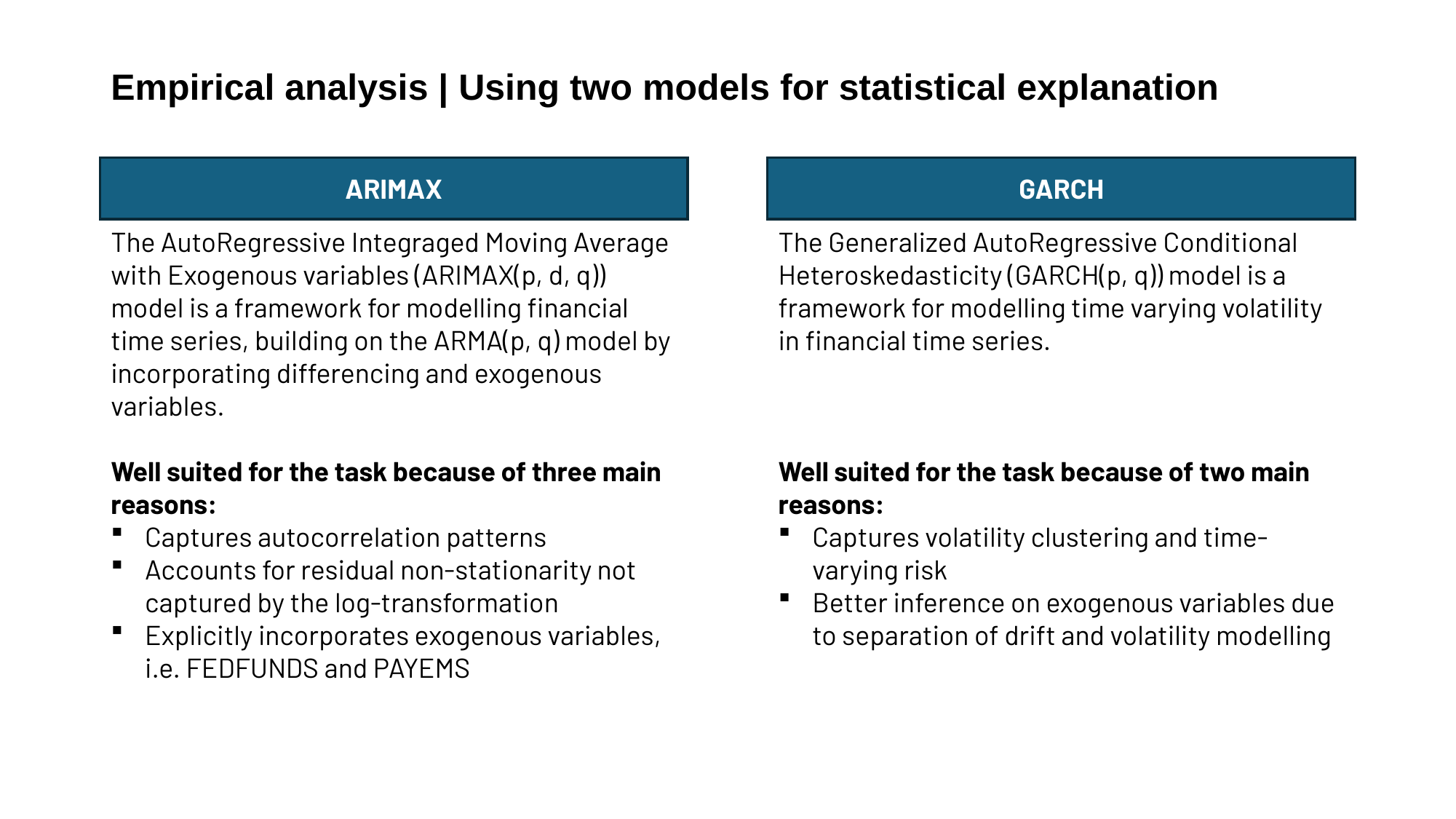

# Empirical analysis | Using two models for statistical explanation
ARIMAX
GARCH
The AutoRegressive Integraged Moving Average with Exogenous variables (ARIMAX(p, d, q)) model is a framework for modelling financial time series, building on the ARMA(p, q) model by incorporating differencing and exogenous variables.

Well suited for the task because of three main reasons:
Captures autocorrelation patterns
Accounts for residual non-stationarity not captured by the log-transformation
Explicitly incorporates exogenous variables, i.e. FEDFUNDS and PAYEMS

The Generalized AutoRegressive Conditional Heteroskedasticity (GARCH(p, q)) model is a framework for modelling time varying volatility in financial time series.

Well suited for the task because of two main reasons:
Captures volatility clustering and time-varying risk
Better inference on exogenous variables due to separation of drift and volatility modelling